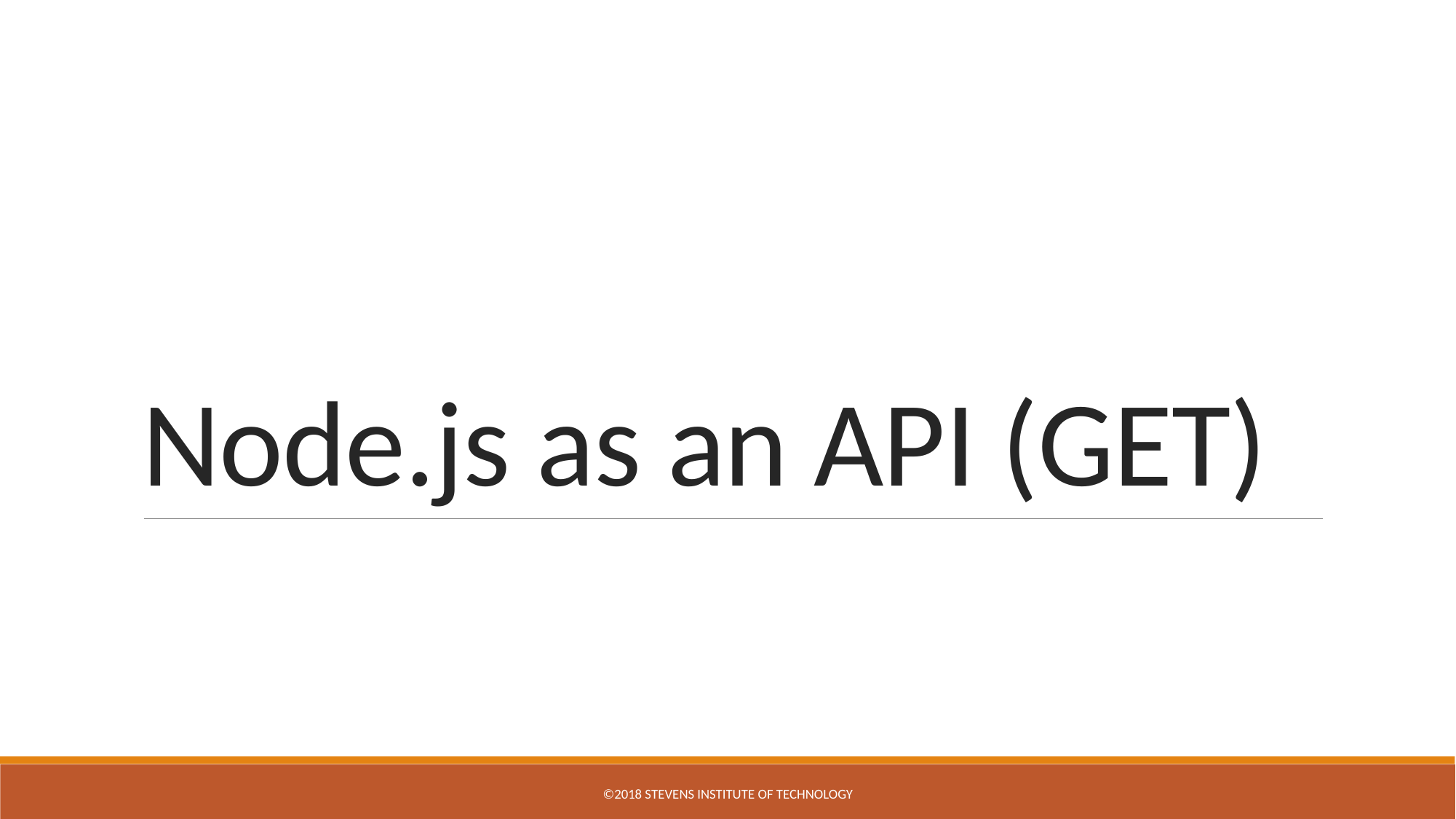

# Node.js as an API (GET)

©2018 Stevens Institute of Technology